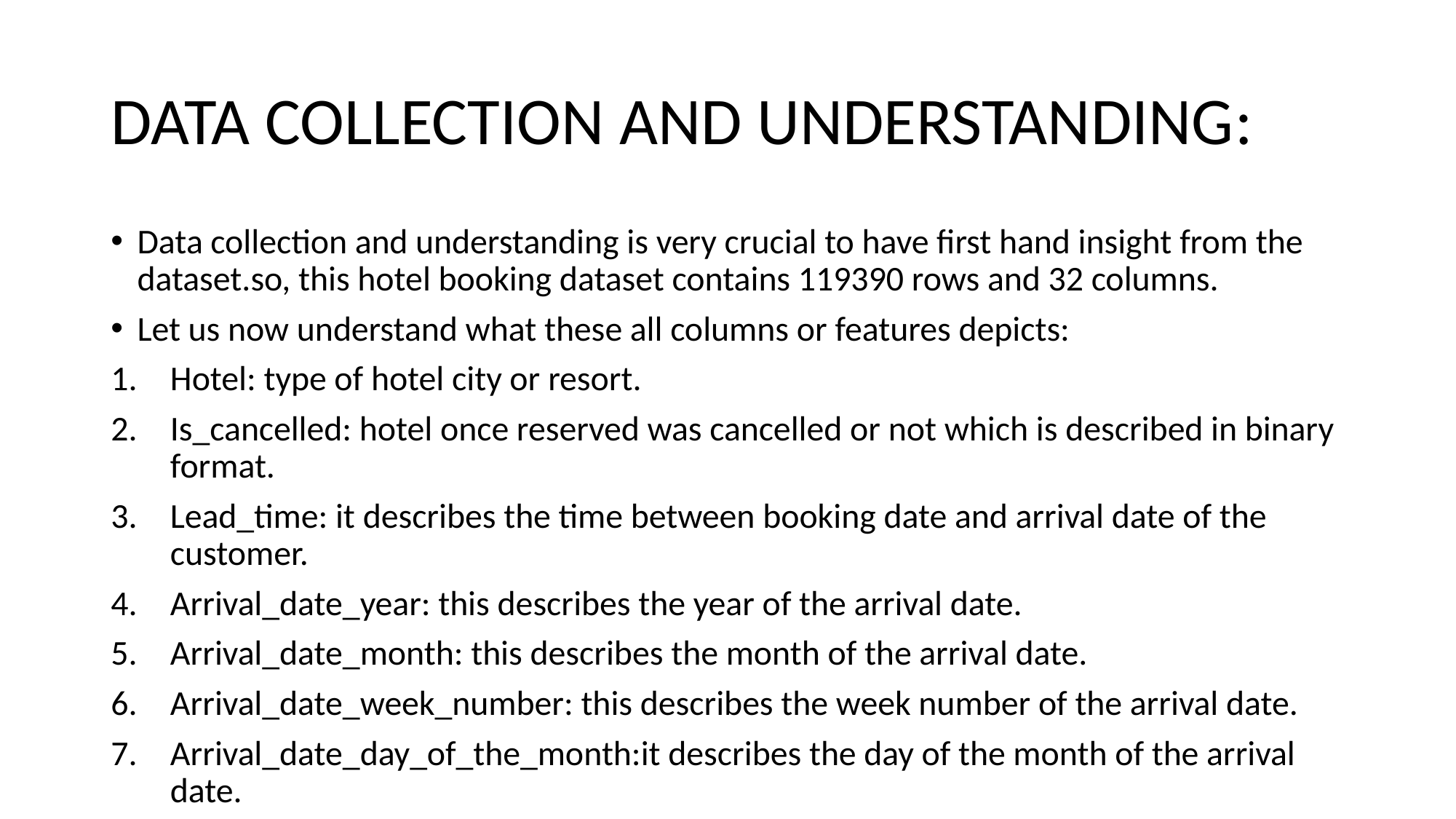

# DATA COLLECTION AND UNDERSTANDING:
Data collection and understanding is very crucial to have first hand insight from the dataset.so, this hotel booking dataset contains 119390 rows and 32 columns.
Let us now understand what these all columns or features depicts:
Hotel: type of hotel city or resort.
Is_cancelled: hotel once reserved was cancelled or not which is described in binary format.
Lead_time: it describes the time between booking date and arrival date of the customer.
Arrival_date_year: this describes the year of the arrival date.
Arrival_date_month: this describes the month of the arrival date.
Arrival_date_week_number: this describes the week number of the arrival date.
Arrival_date_day_of_the_month:it describes the day of the month of the arrival date.